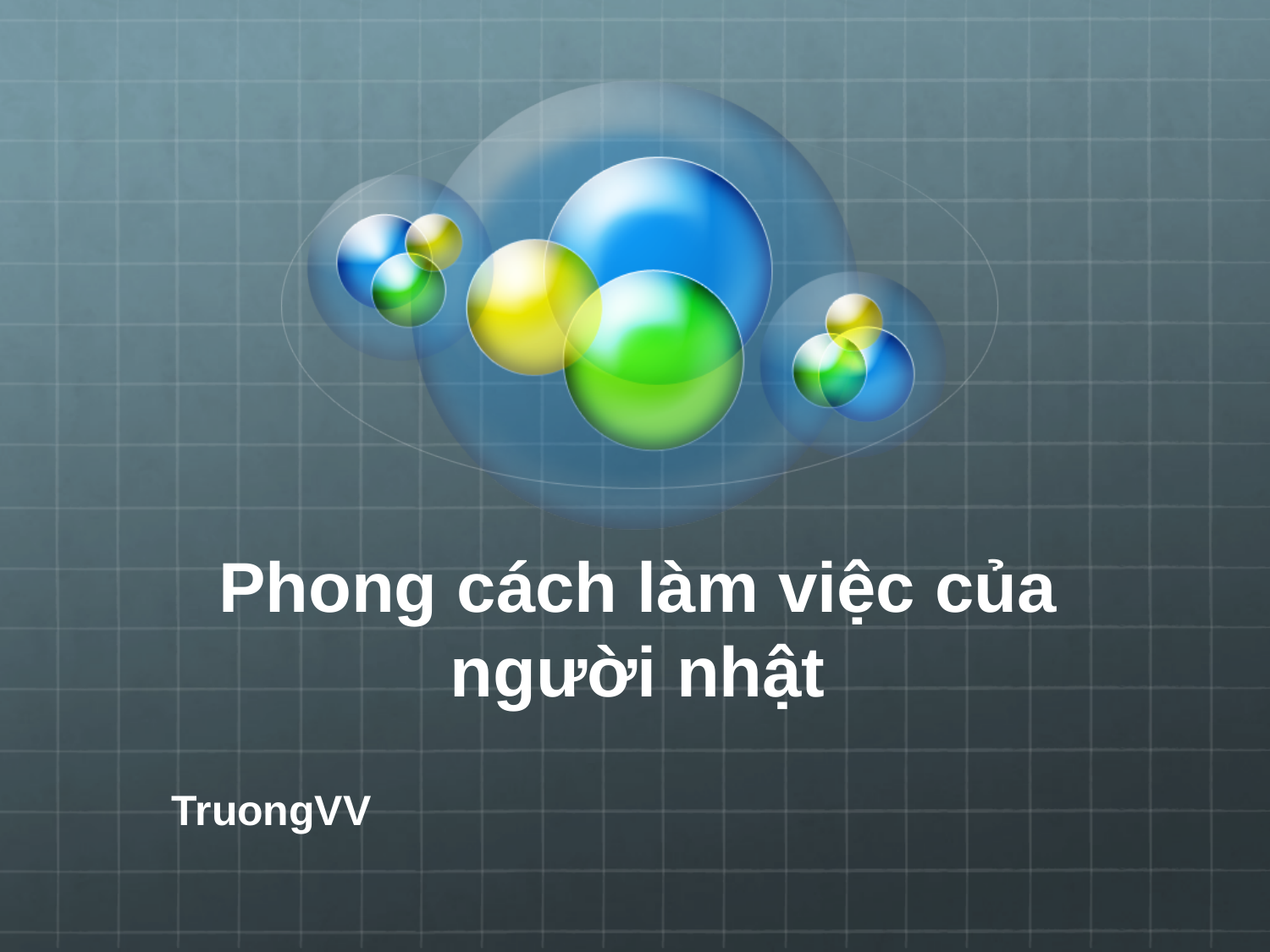

# Phong cách làm việc của người nhật
TruongVV